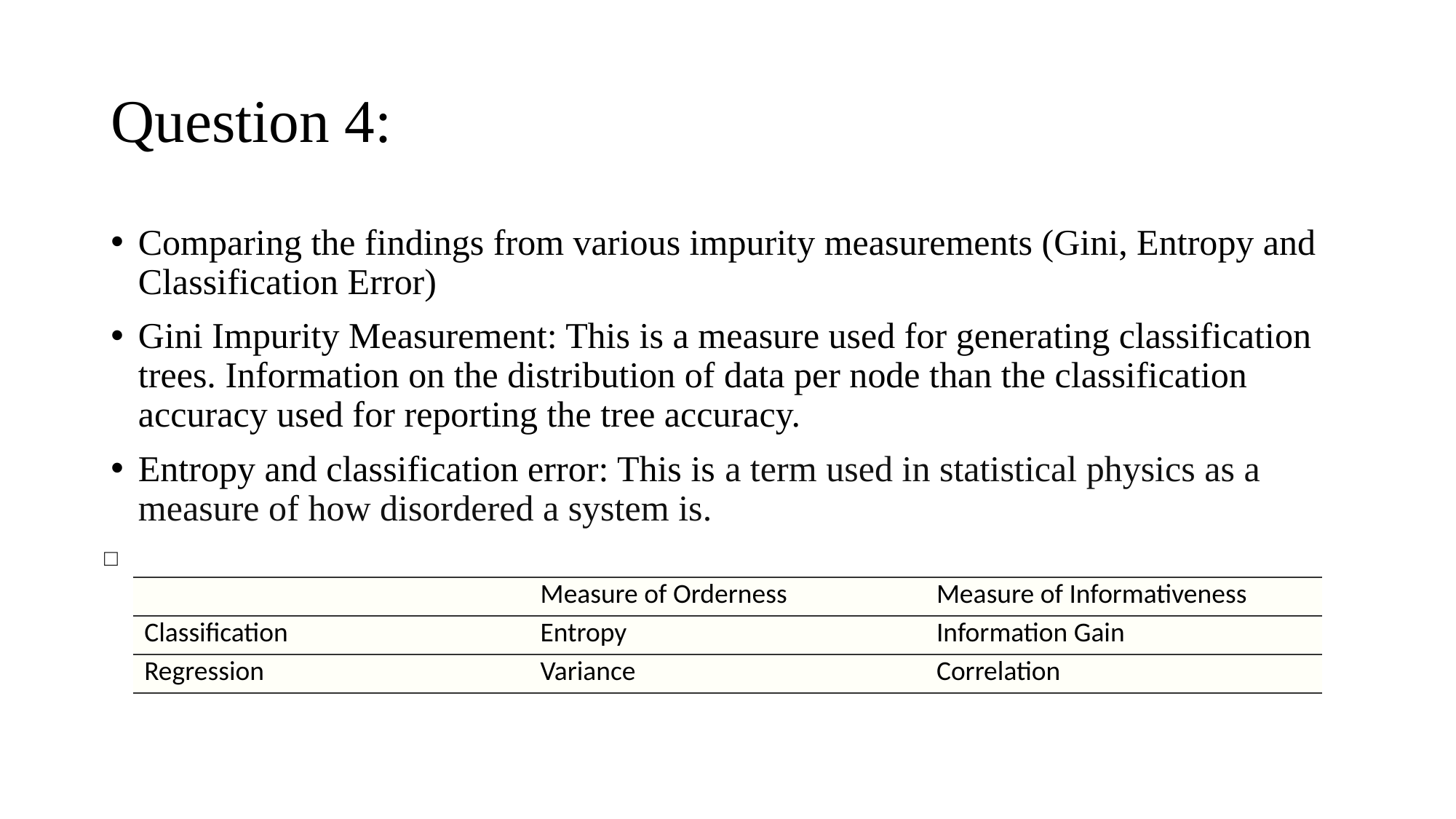

# Question 4:
Comparing the findings from various impurity measurements (Gini, Entropy and Classification Error)
Gini Impurity Measurement: This is a measure used for generating classification trees. Information on the distribution of data per node than the classification accuracy used for reporting the tree accuracy.
Entropy and classification error: This is a term used in statistical physics as a measure of how disordered a system is.

 ​□

|  | Measure of Orderness | Measure of Informativeness |
| --- | --- | --- |
| Classification | Entropy | Information Gain |
| Regression | Variance | Correlation |